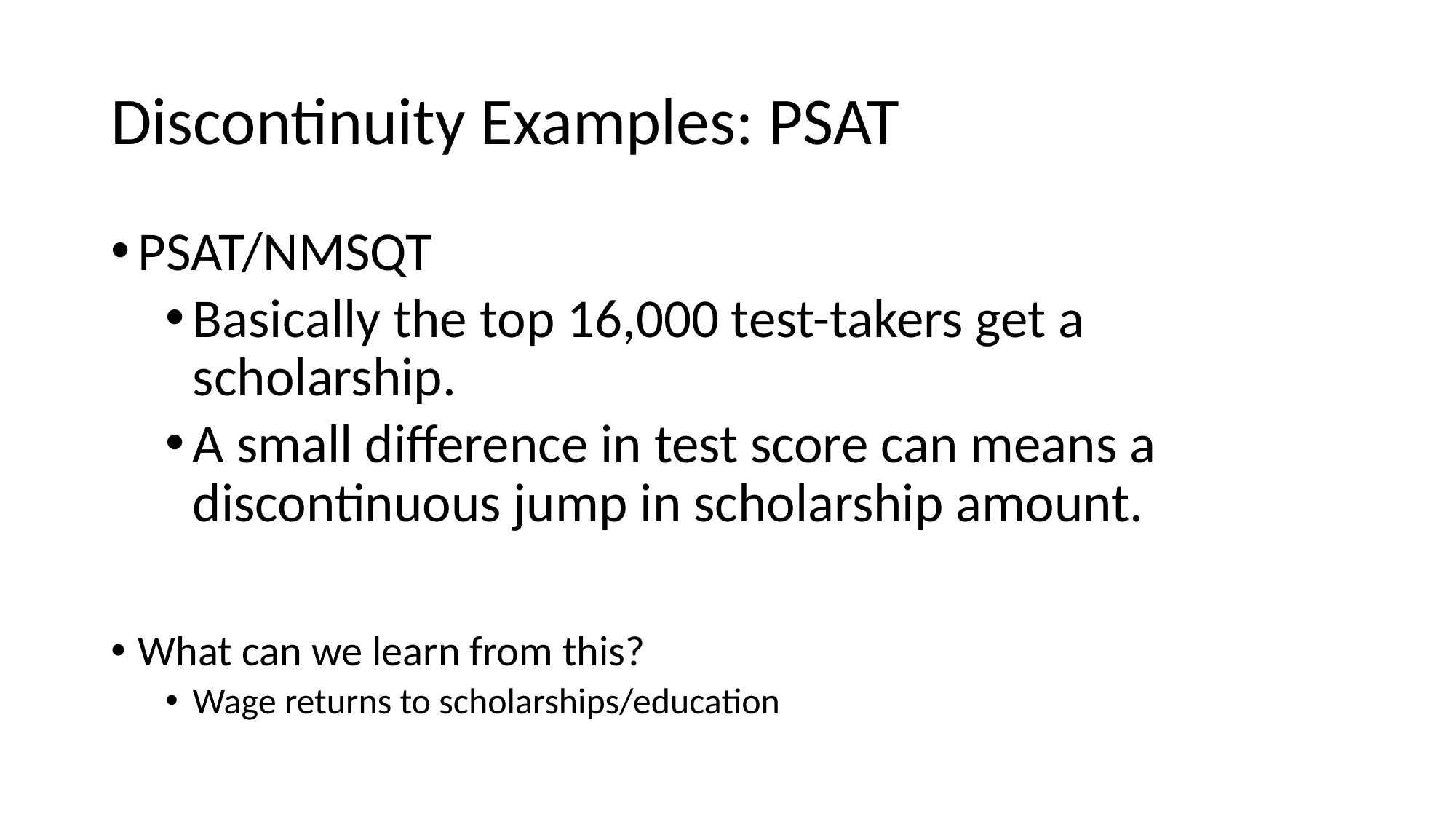

# Discontinuity Examples: PSAT
PSAT/NMSQT
Basically the top 16,000 test-takers get a scholarship.
A small difference in test score can means a discontinuous jump in scholarship amount.

What can we learn from this?
Wage returns to scholarships/education